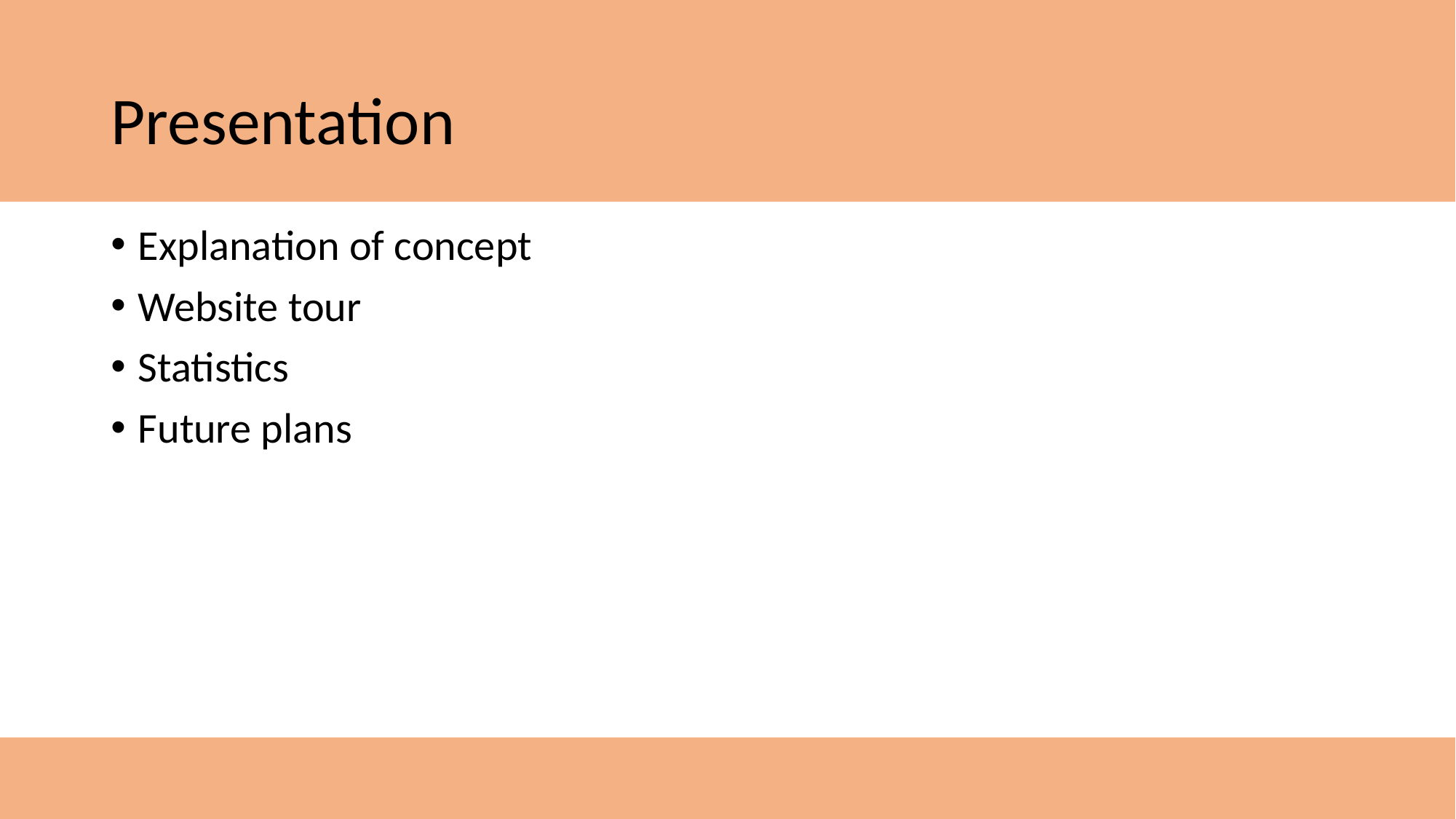

# Presentation
Explanation of concept
Website tour
Statistics
Future plans